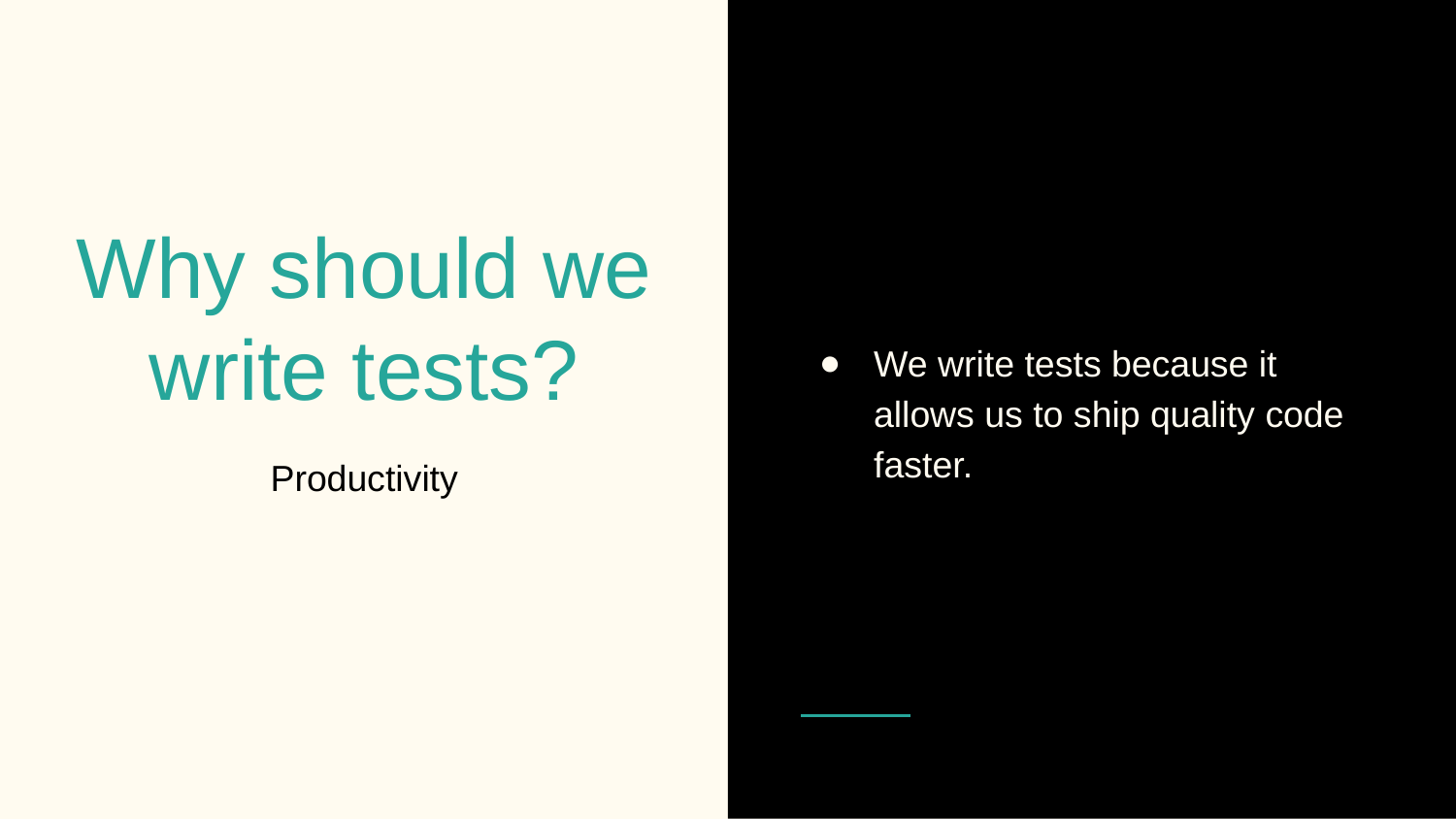

We write tests because it allows us to ship quality code faster.
# Why should we write tests?
Productivity